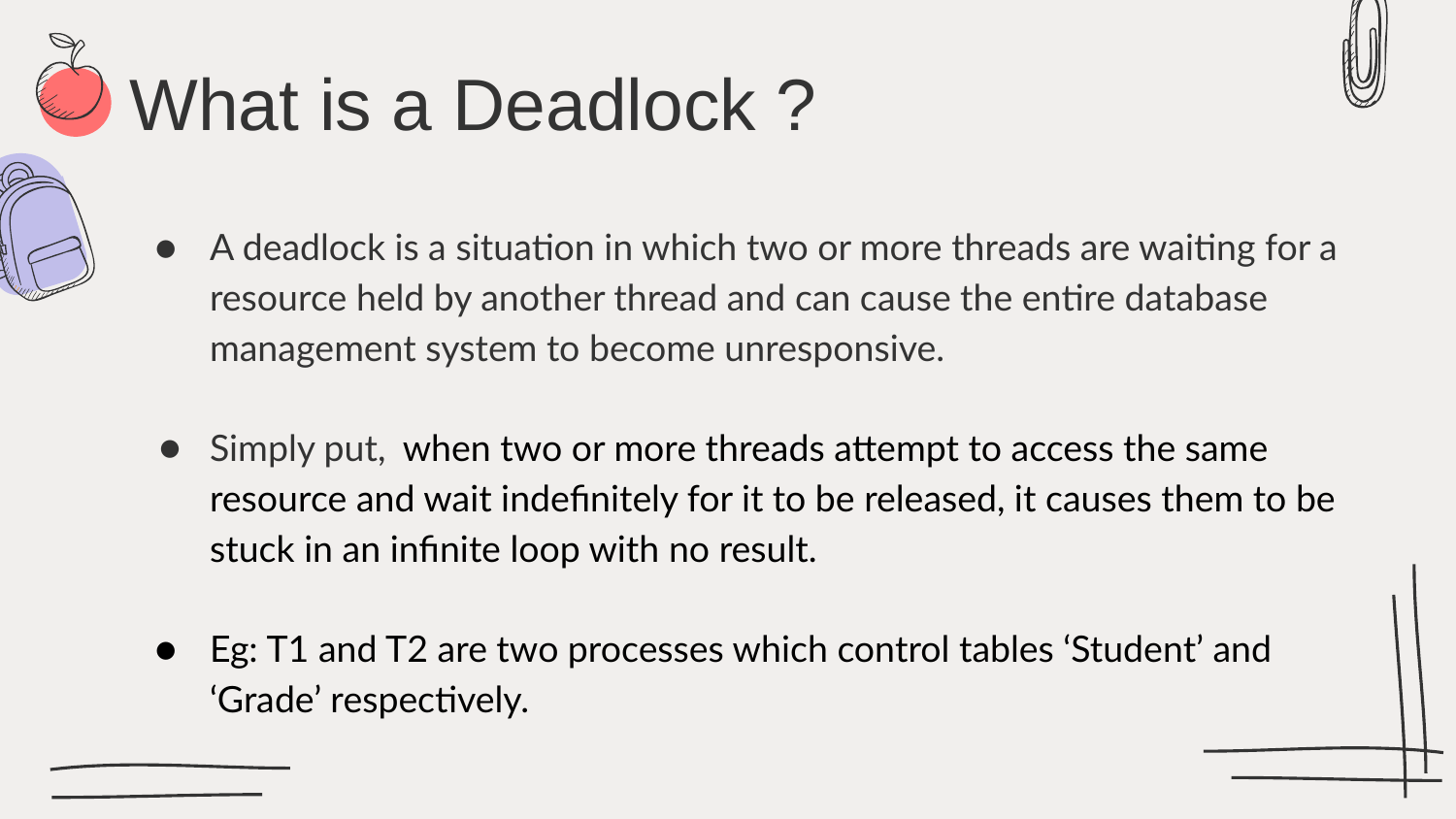

# What is a Deadlock ?
A deadlock is a situation in which two or more threads are waiting for a resource held by another thread and can cause the entire database management system to become unresponsive.

Simply put,  when two or more threads attempt to access the same resource and wait indefinitely for it to be released, it causes them to be stuck in an infinite loop with no result.

Eg: T1 and T2 are two processes which control tables ‘Student’ and ‘Grade’ respectively.